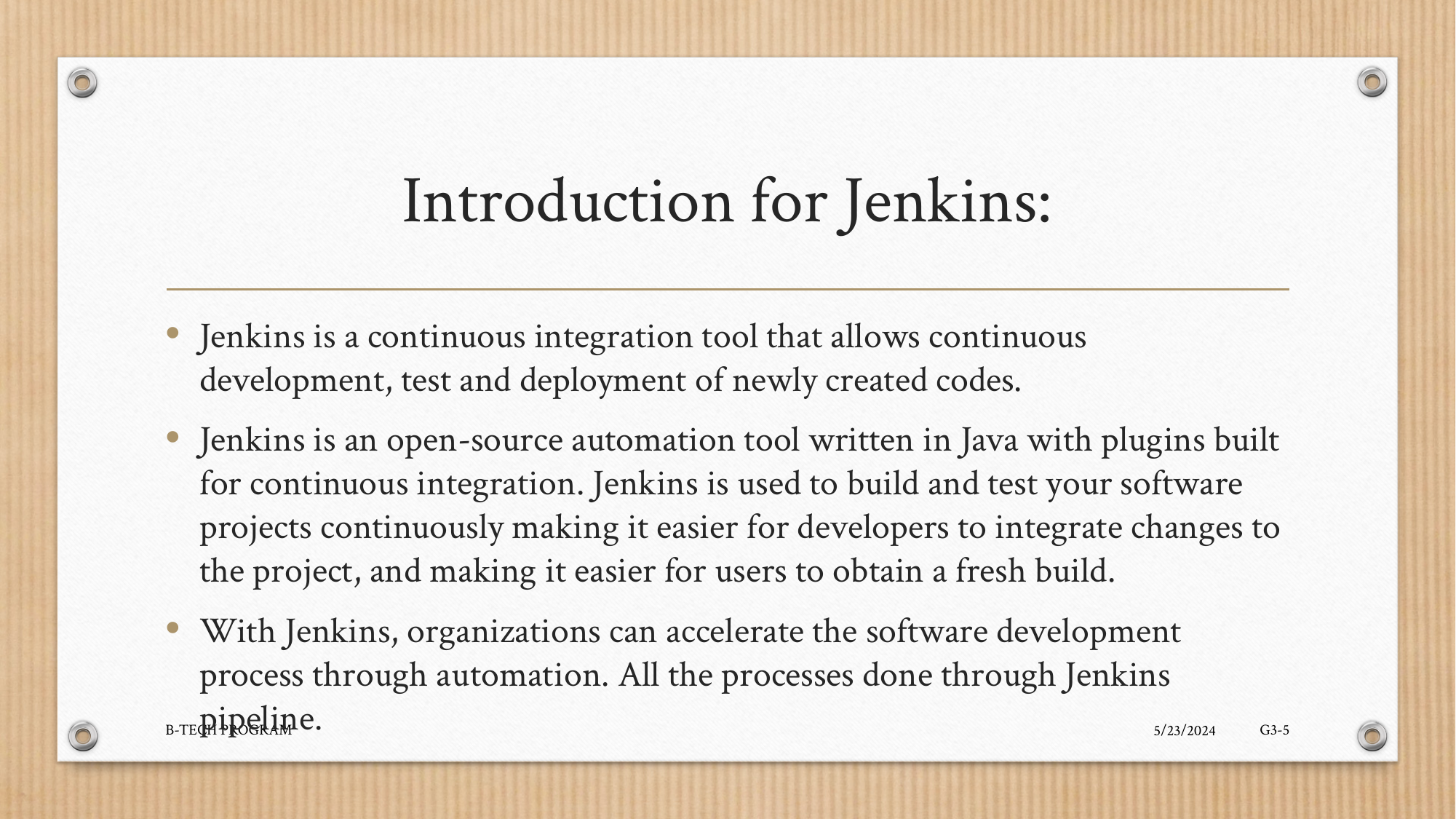

# Introduction for Jenkins:
Jenkins is a continuous integration tool that allows continuous development, test and deployment of newly created codes.
Jenkins is an open-source automation tool written in Java with plugins built for continuous integration. Jenkins is used to build and test your software projects continuously making it easier for developers to integrate changes to the project, and making it easier for users to obtain a fresh build.
With Jenkins, organizations can accelerate the software development process through automation. All the processes done through Jenkins pipeline.
B-TECH PROGRAM
5/23/2024
G3-5